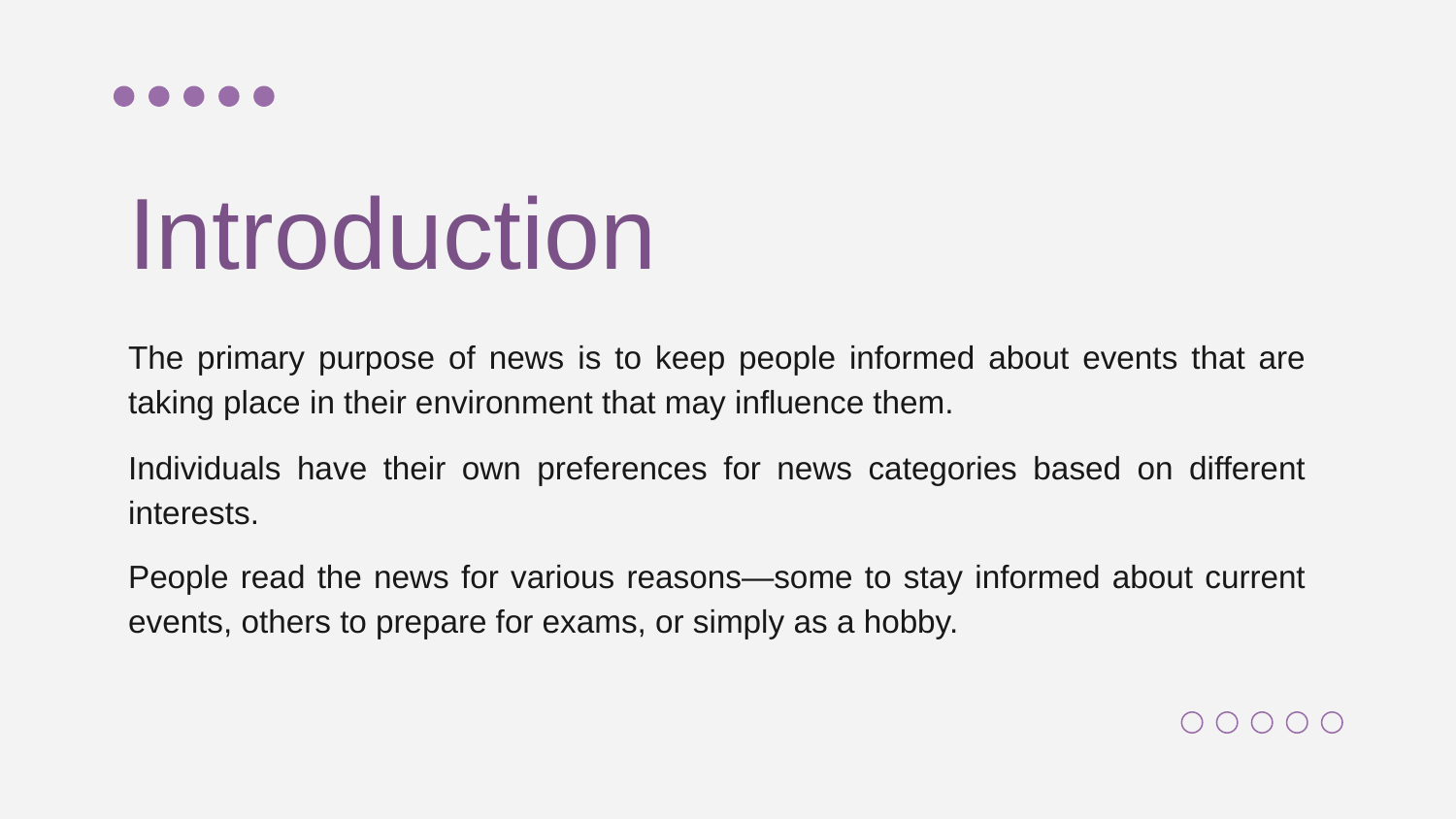

# Introduction
The primary purpose of news is to keep people informed about events that are taking place in their environment that may influence them.

Individuals have their own preferences for news categories based on different interests.

People read the news for various reasons—some to stay informed about current events, others to prepare for exams, or simply as a hobby.